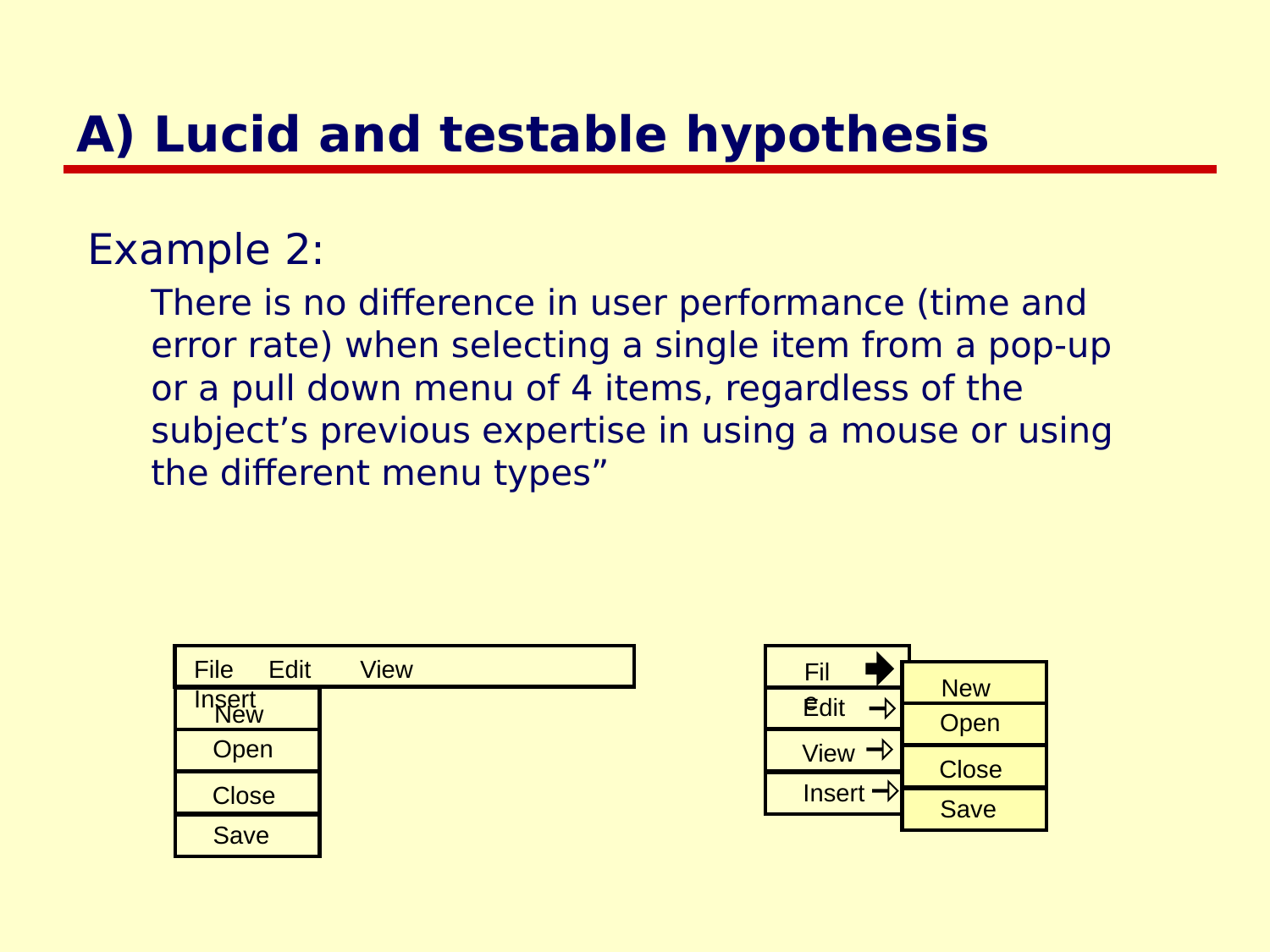

# A) Lucid and testable hypothesis
Example 2:
	There is no difference in user performance (time and error rate) when selecting a single item from a pop-up or a pull down menu of 4 items, regardless of the subject’s previous expertise in using a mouse or using the different menu types”

File     Edit       View       Insert

New
Open

Close
Save

File

New
Edit

Open

View

Close
Insert

Save